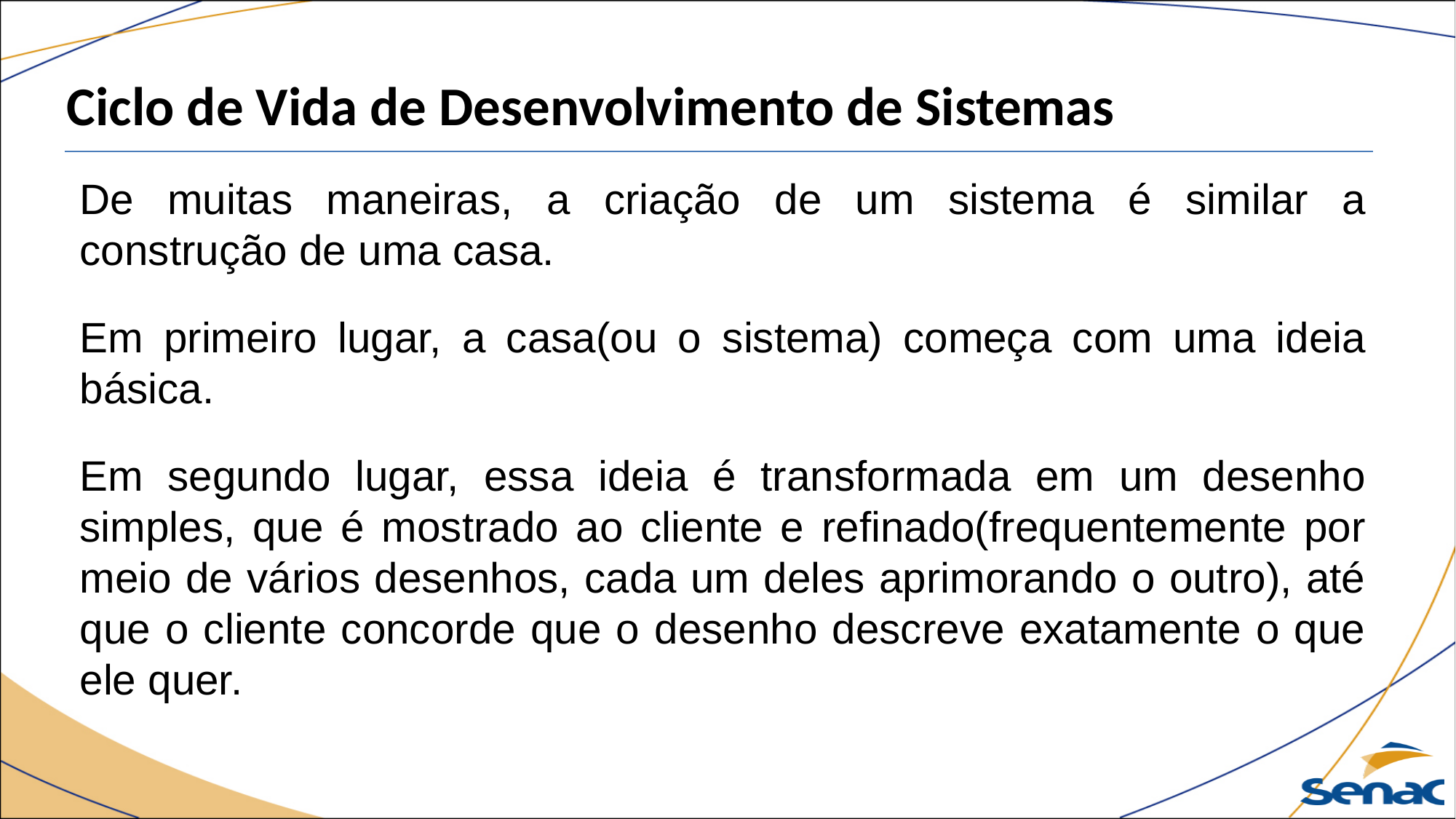

Ciclo de Vida de Desenvolvimento de Sistemas
De muitas maneiras, a criação de um sistema é similar a construção de uma casa.

Em primeiro lugar, a casa(ou o sistema) começa com uma ideia básica.

Em segundo lugar, essa ideia é transformada em um desenho simples, que é mostrado ao cliente e refinado(frequentemente por meio de vários desenhos, cada um deles aprimorando o outro), até que o cliente concorde que o desenho descreve exatamente o que ele quer.